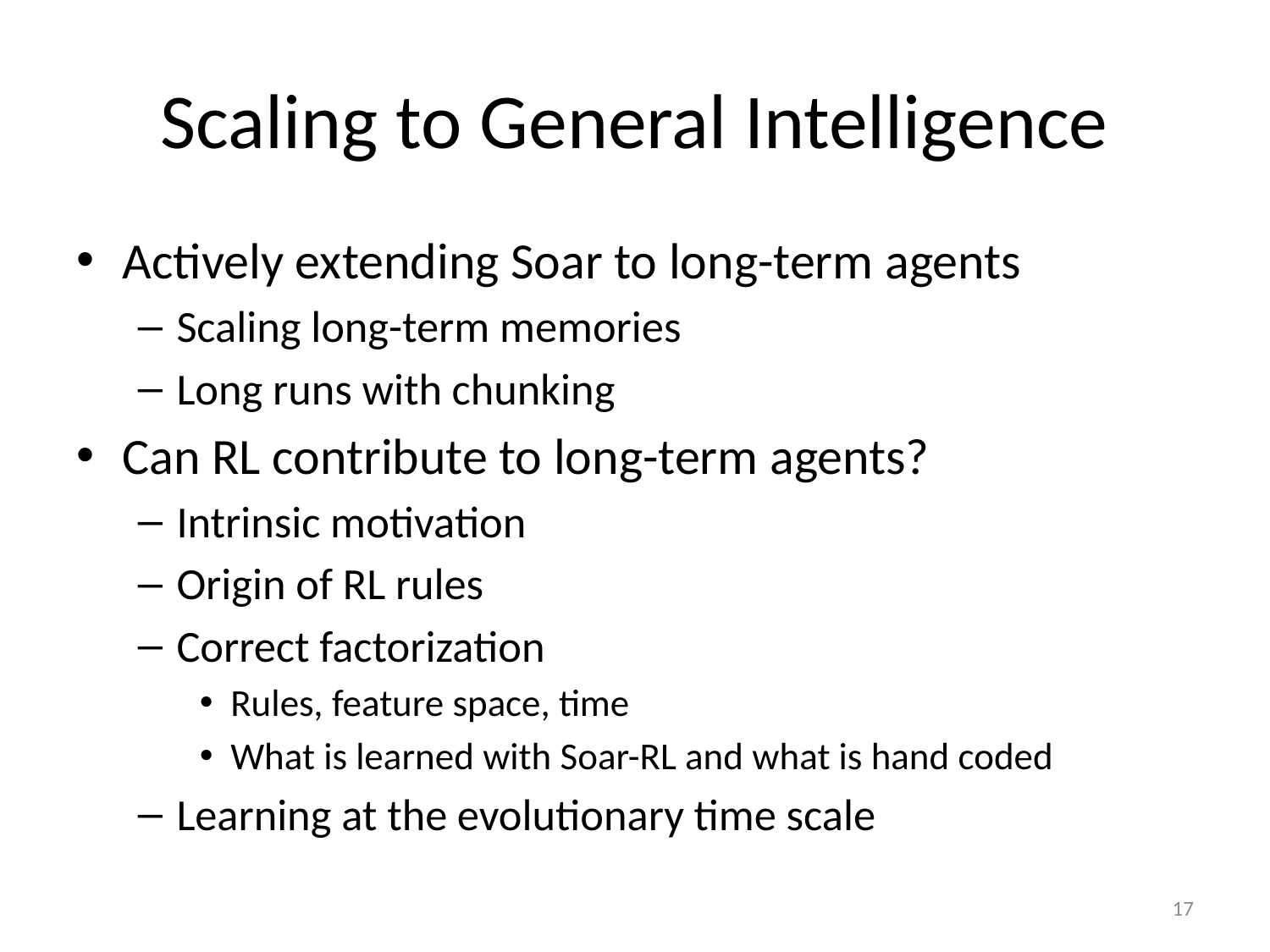

# Scaling to General Intelligence
Actively extending Soar to long-term agents
Scaling long-term memories
Long runs with chunking
Can RL contribute to long-term agents?
Intrinsic motivation
Origin of RL rules
Correct factorization
Rules, feature space, time
What is learned with Soar-RL and what is hand coded
Learning at the evolutionary time scale
17